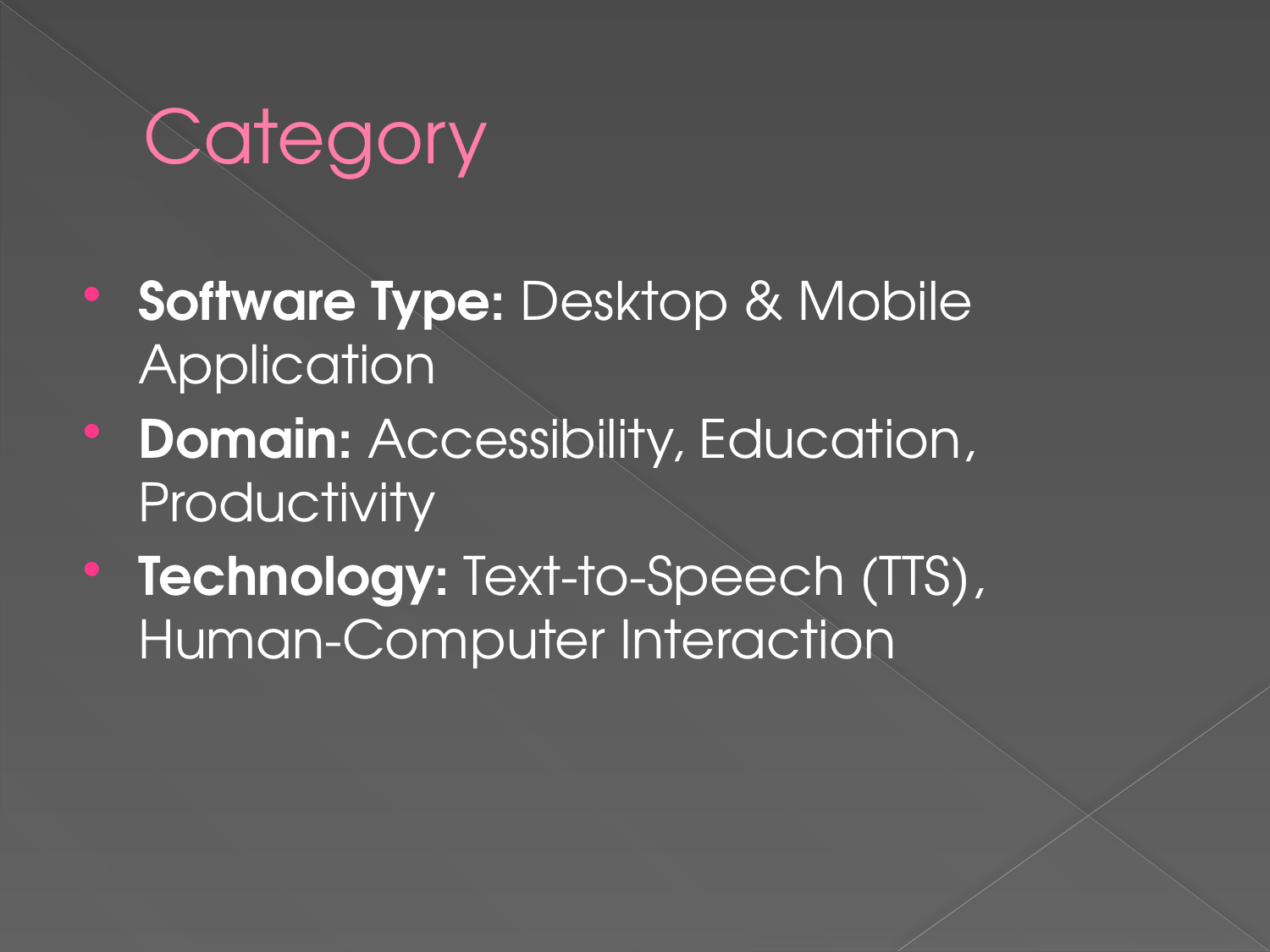

# Category
Software Type: Desktop & Mobile Application
Domain: Accessibility, Education, Productivity
Technology: Text-to-Speech (TTS), Human-Computer Interaction